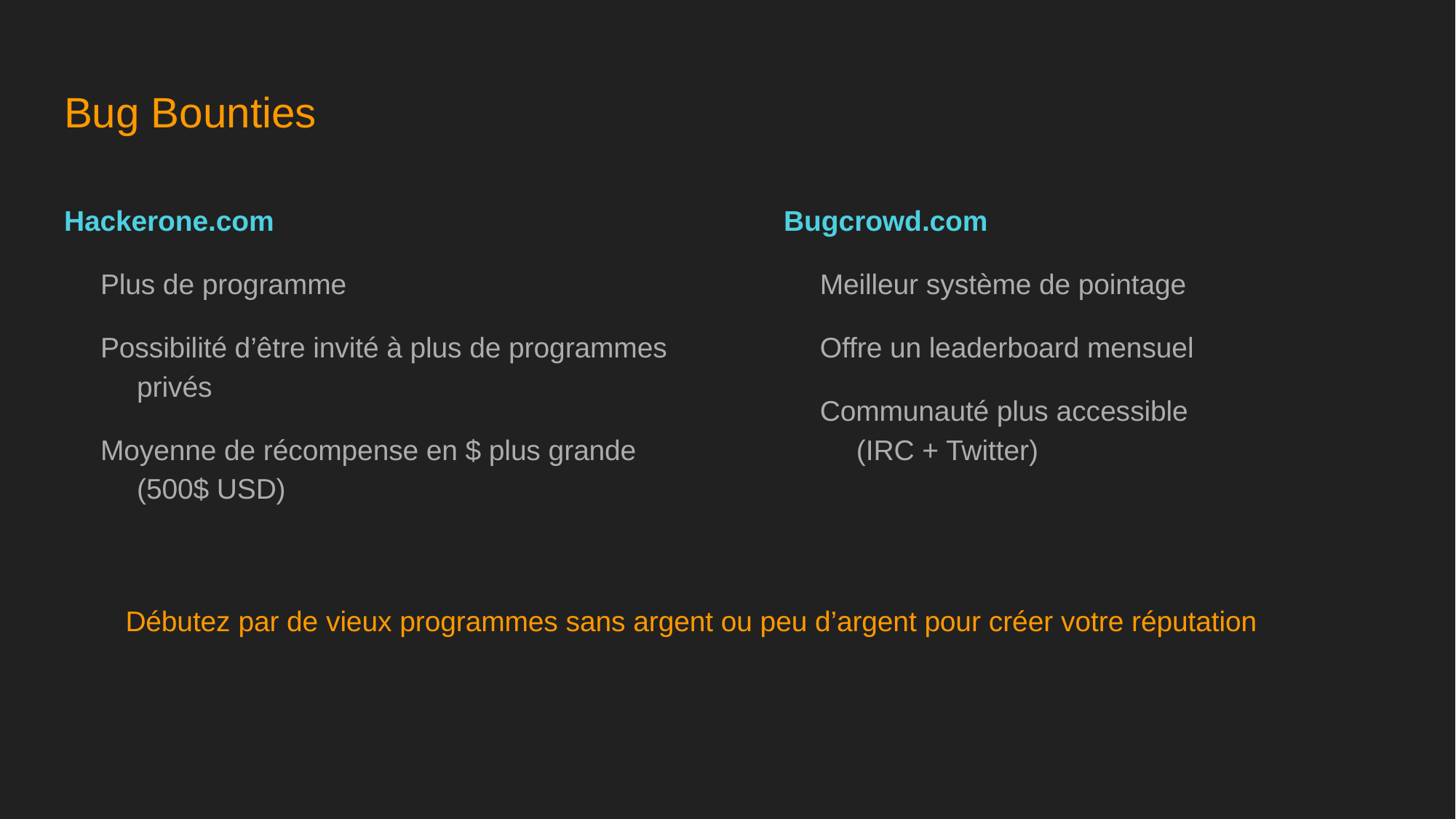

# Bug Bounties
Hackerone.com
Plus de programme
Possibilité d’être invité à plus de programmes privés
Moyenne de récompense en $ plus grande (500$ USD)

Bugcrowd.com
Meilleur système de pointage
Offre un leaderboard mensuel
Communauté plus accessible
(IRC + Twitter)
Débutez par de vieux programmes sans argent ou peu d’argent pour créer votre réputation